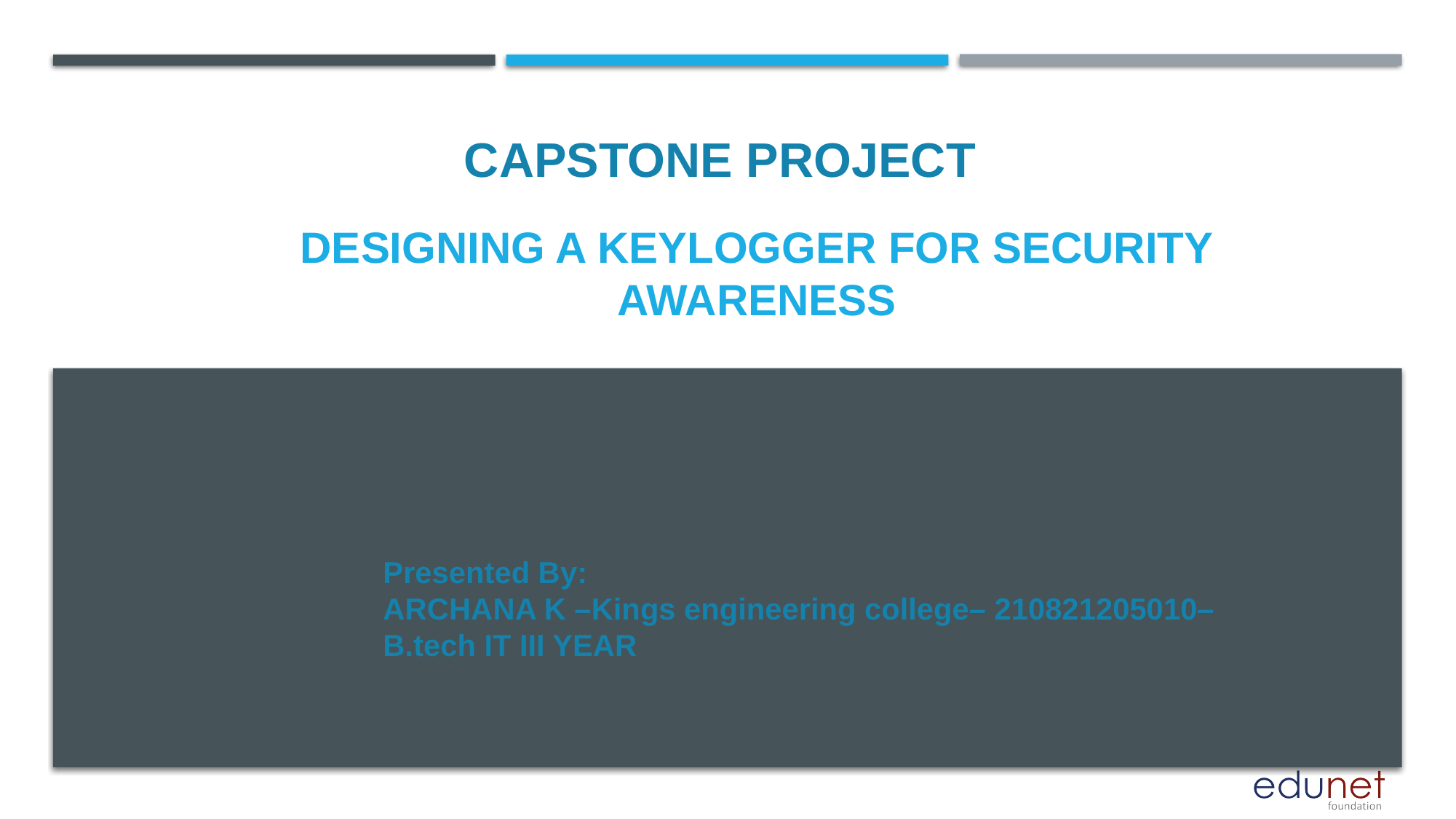

CAPSTONE PROJECT
# Designing a Keylogger for Security Awareness
Presented By:
ARCHANA K –Kings engineering college– 210821205010– B.tech IT III YEAR